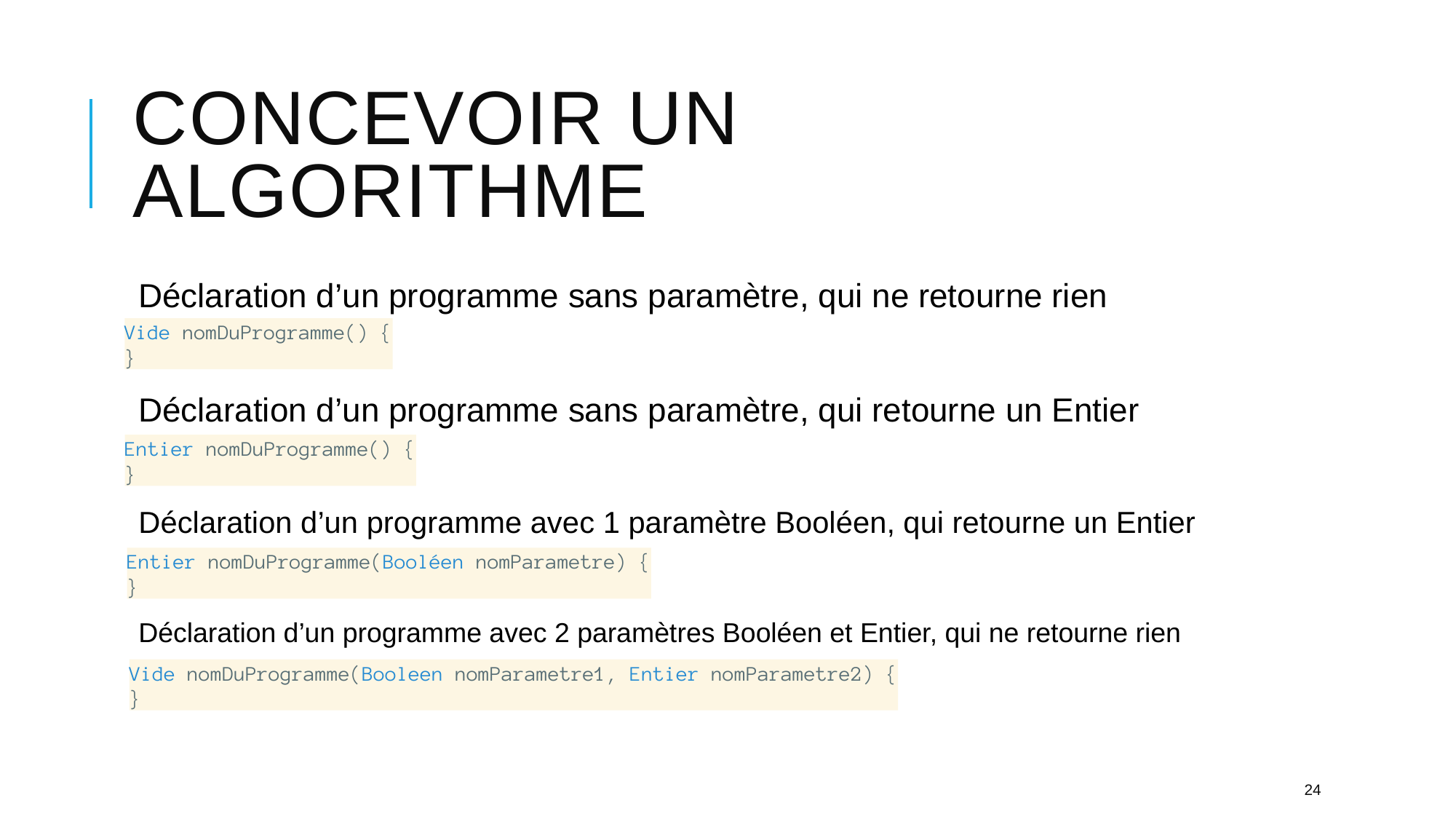

# Concevoir un algorithme
Déclaration d’un programme sans paramètre, qui ne retourne rien

Déclaration d’un programme sans paramètre, qui retourne un Entier

Déclaration d’un programme avec 1 paramètre Booléen, qui retourne un Entier

Déclaration d’un programme avec 2 paramètres Booléen et Entier, qui ne retourne rien
Vide nomDuProgramme() {
}

Entier nomDuProgramme() {
}
Entier nomDuProgramme(Booléen nomParametre) {
}
Vide nomDuProgramme(Booleen nomParametre1, Entier nomParametre2) {
}
24